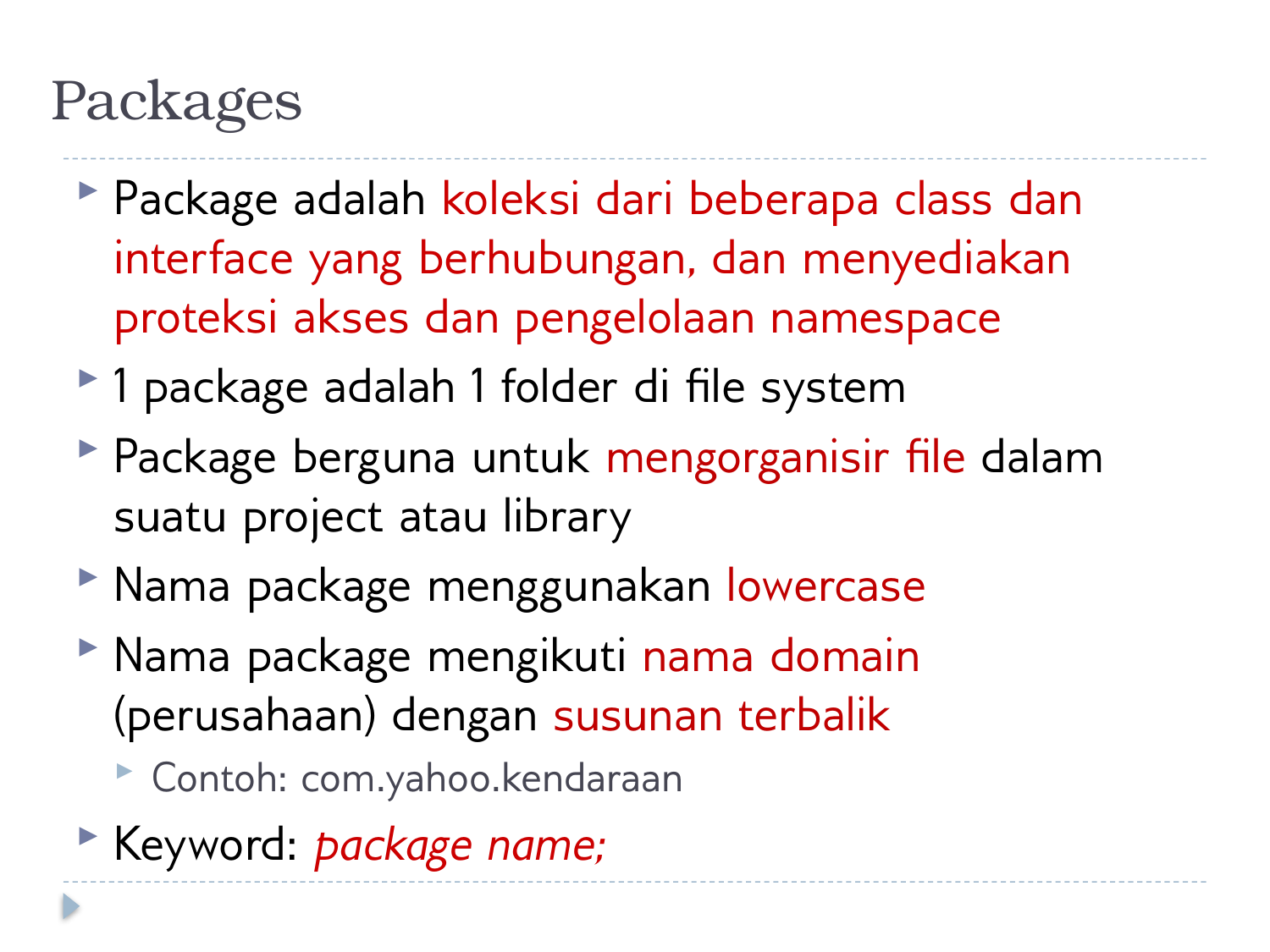

# Packages
Package adalah koleksi dari beberapa class dan interface yang berhubungan, dan menyediakan proteksi akses dan pengelolaan namespace
1 package adalah 1 folder di file system
Package berguna untuk mengorganisir file dalam suatu project atau library
Nama package menggunakan lowercase
Nama package mengikuti nama domain (perusahaan) dengan susunan terbalik
Contoh: com.yahoo.kendaraan
Keyword: package name;